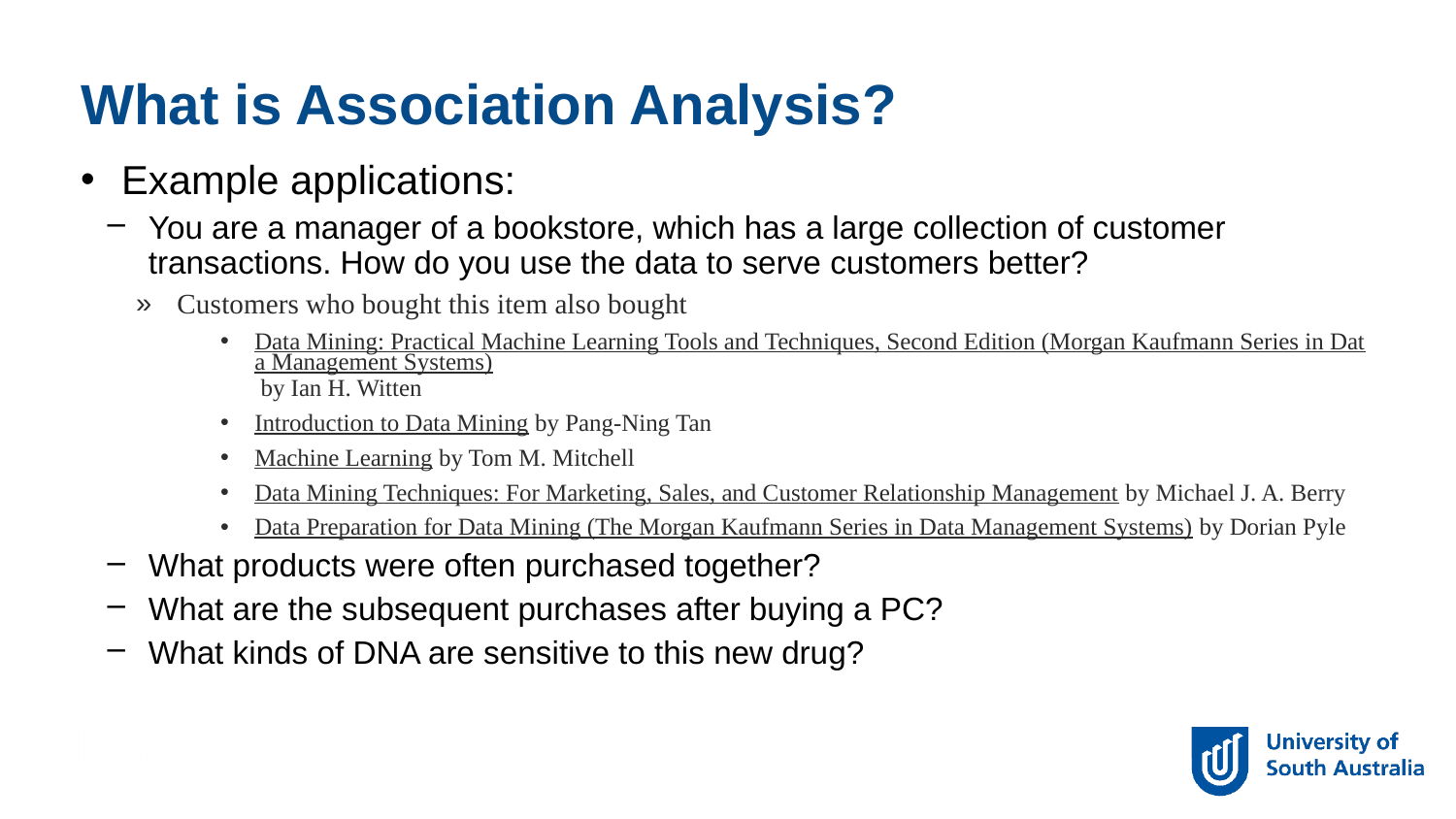

What is Association Analysis?

Example applications:
You are a manager of a bookstore, which has a large collection of customer transactions. How do you use the data to serve customers better?
Customers who bought this item also bought
Data Mining: Practical Machine Learning Tools and Techniques, Second Edition (Morgan Kaufmann Series in Data Management Systems) by Ian H. Witten
Introduction to Data Mining by Pang-Ning Tan
Machine Learning by Tom M. Mitchell
Data Mining Techniques: For Marketing, Sales, and Customer Relationship Management by Michael J. A. Berry
Data Preparation for Data Mining (The Morgan Kaufmann Series in Data Management Systems) by Dorian Pyle
What products were often purchased together?
What are the subsequent purchases after buying a PC?
What kinds of DNA are sensitive to this new drug?